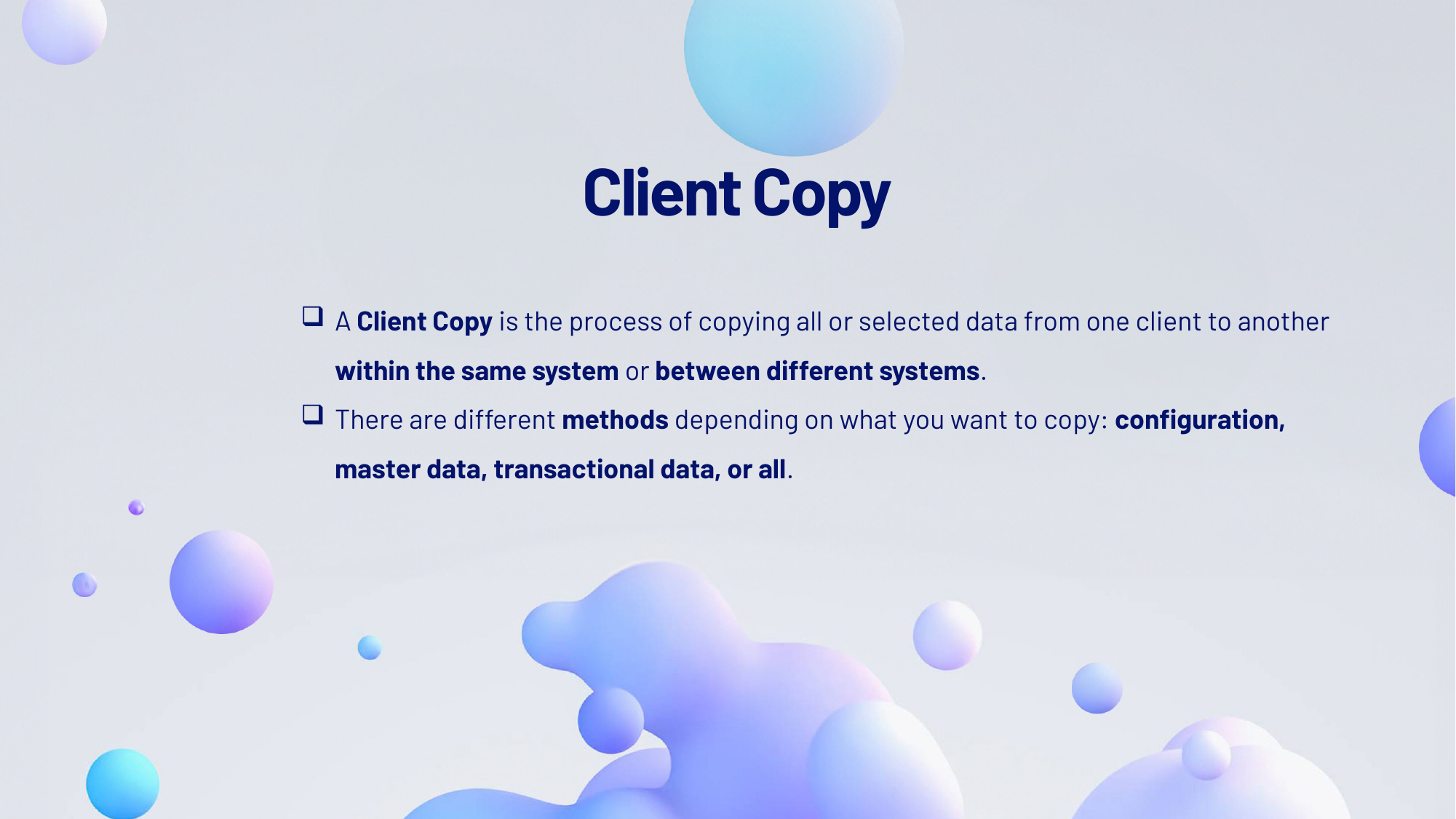

# Client Copy
A Client Copy is the process of copying all or selected data from one client to another within the same system or between different systems.
There are different methods depending on what you want to copy: configuration, master data, transactional data, or all.